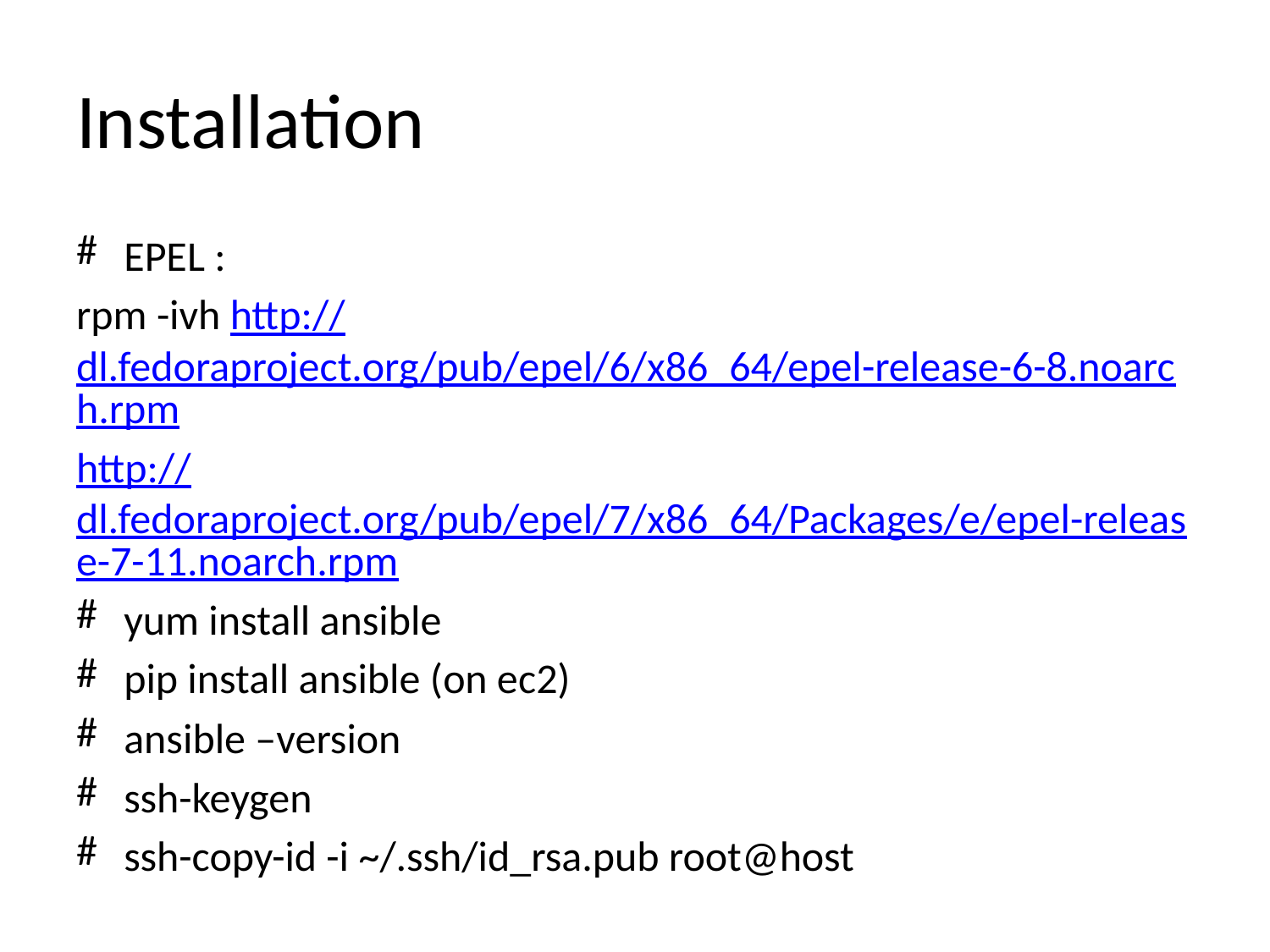

# Installation
EPEL :
rpm -ivh http://dl.fedoraproject.org/pub/epel/6/x86_64/epel-release-6-8.noarch.rpm
http://dl.fedoraproject.org/pub/epel/7/x86_64/Packages/e/epel-release-7-11.noarch.rpm
yum install ansible
pip install ansible (on ec2)
ansible –version
ssh-keygen
ssh-copy-id -i ~/.ssh/id_rsa.pub root@host